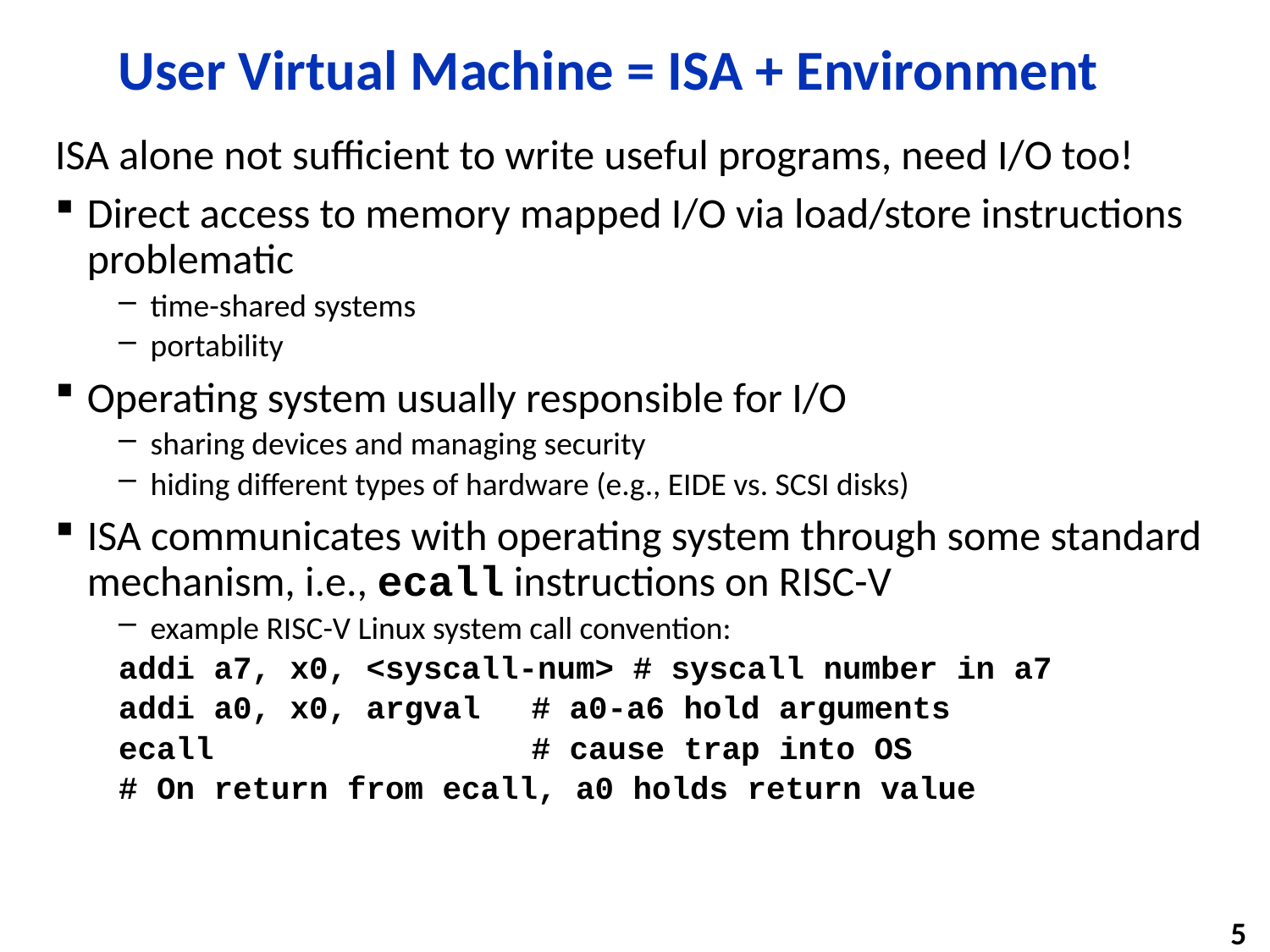

# User Virtual Machine = ISA + Environment
ISA alone not sufficient to write useful programs, need I/O too!
Direct access to memory mapped I/O via load/store instructions problematic
time-shared systems
portability
Operating system usually responsible for I/O
sharing devices and managing security
hiding different types of hardware (e.g., EIDE vs. SCSI disks)
ISA communicates with operating system through some standard mechanism, i.e., ecall instructions on RISC-V
example RISC-V Linux system call convention:
addi a7, x0, <syscall-num> # syscall number in a7
addi a0, x0, argval	# a0-a6 hold arguments
ecall			# cause trap into OS
# On return from ecall, a0 holds return value
5